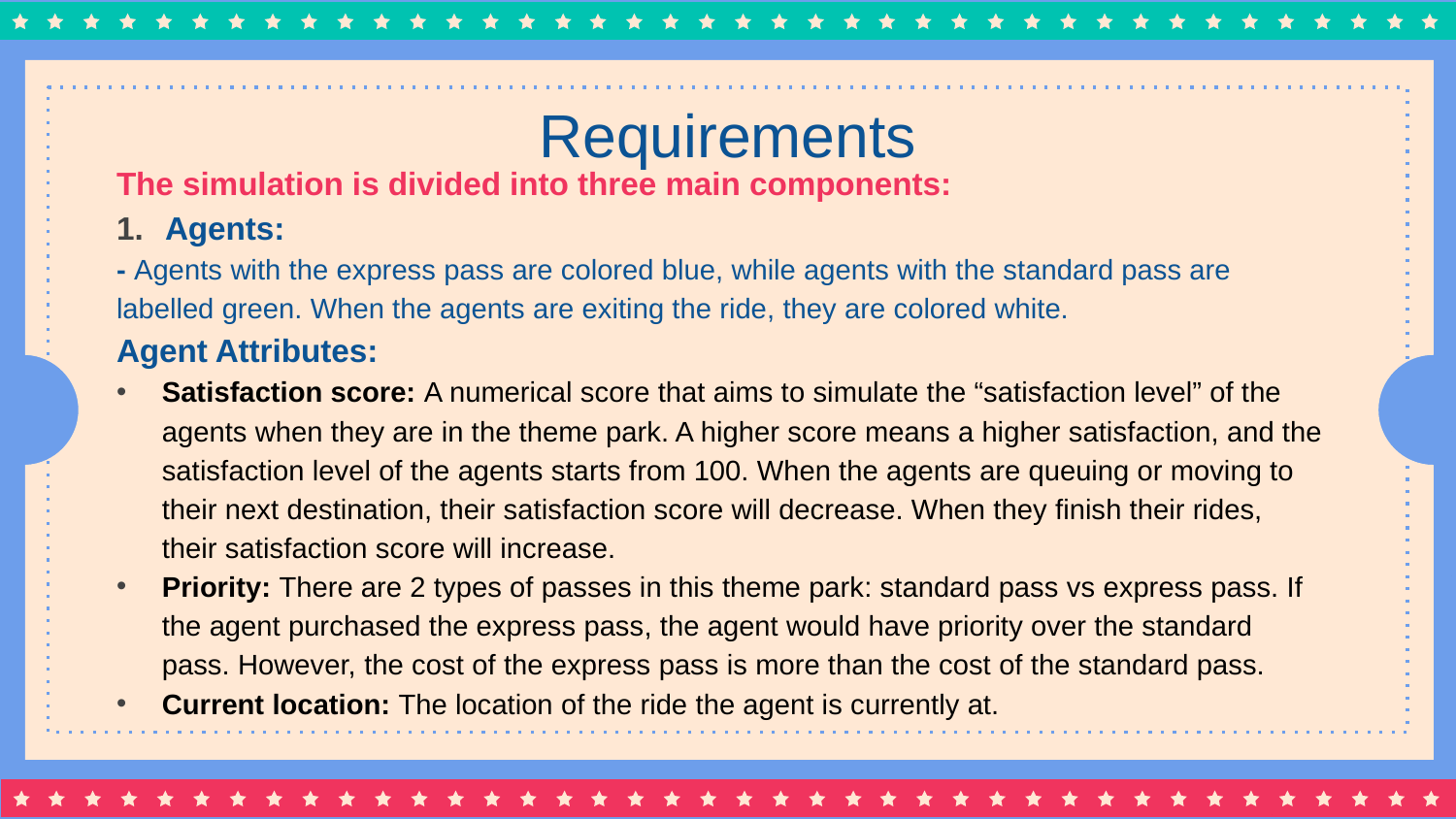

# Requirements
The simulation is divided into three main components:
Agents:
- Agents with the express pass are colored blue, while agents with the standard pass are labelled green. When the agents are exiting the ride, they are colored white.
Agent Attributes:
Satisfaction score: A numerical score that aims to simulate the “satisfaction level” of the agents when they are in the theme park. A higher score means a higher satisfaction, and the satisfaction level of the agents starts from 100. When the agents are queuing or moving to their next destination, their satisfaction score will decrease. When they finish their rides, their satisfaction score will increase.
Priority: There are 2 types of passes in this theme park: standard pass vs express pass. If the agent purchased the express pass, the agent would have priority over the standard pass. However, the cost of the express pass is more than the cost of the standard pass.
Current location: The location of the ride the agent is currently at.